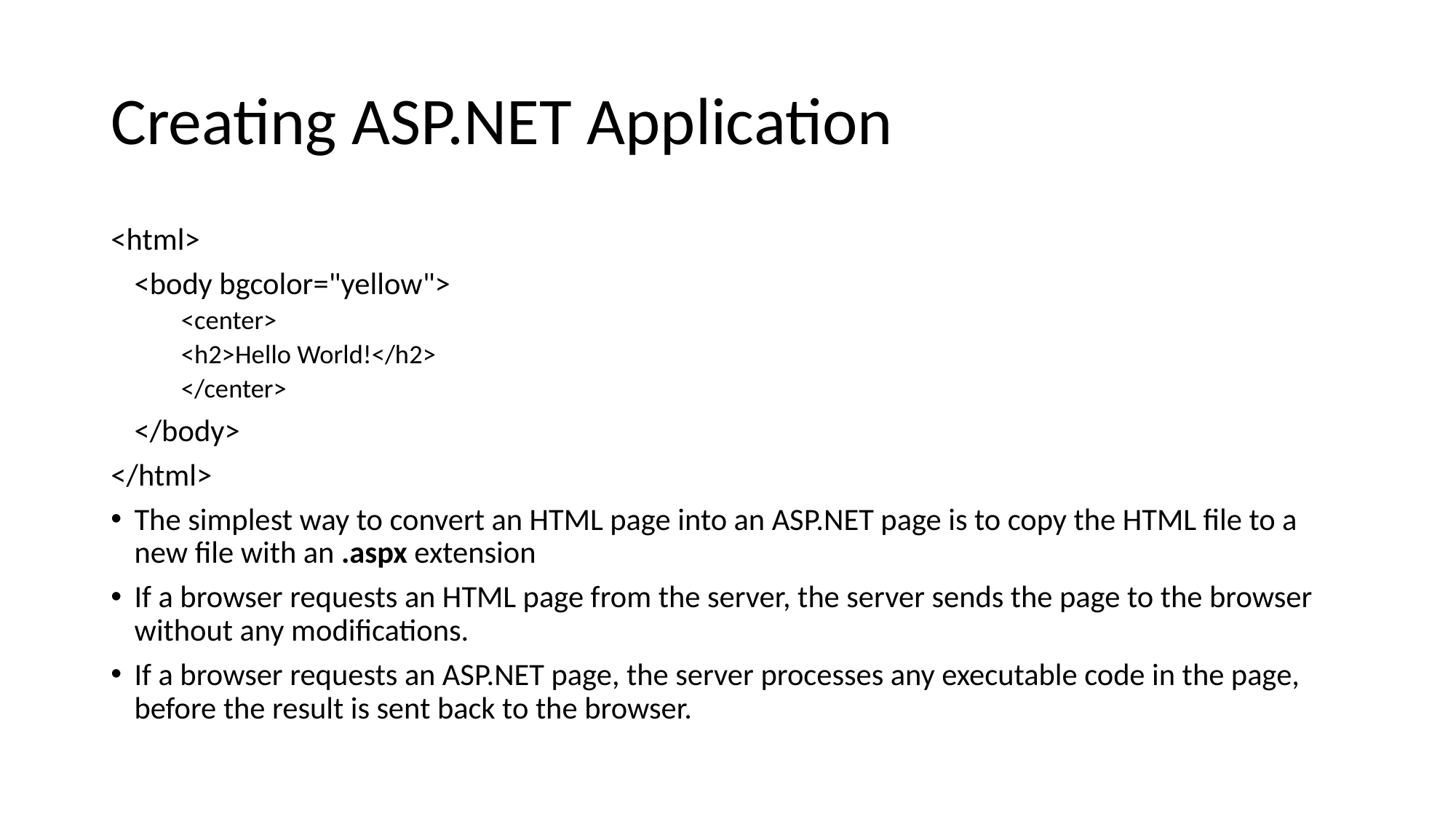

# Creating ASP.NET Application
<html>
	<body bgcolor="yellow">
	<center>
	<h2>Hello World!</h2>
	</center>
	</body>
</html>
The simplest way to convert an HTML page into an ASP.NET page is to copy the HTML file to a new file with an .aspx extension
If a browser requests an HTML page from the server, the server sends the page to the browser without any modifications.
If a browser requests an ASP.NET page, the server processes any executable code in the page, before the result is sent back to the browser.